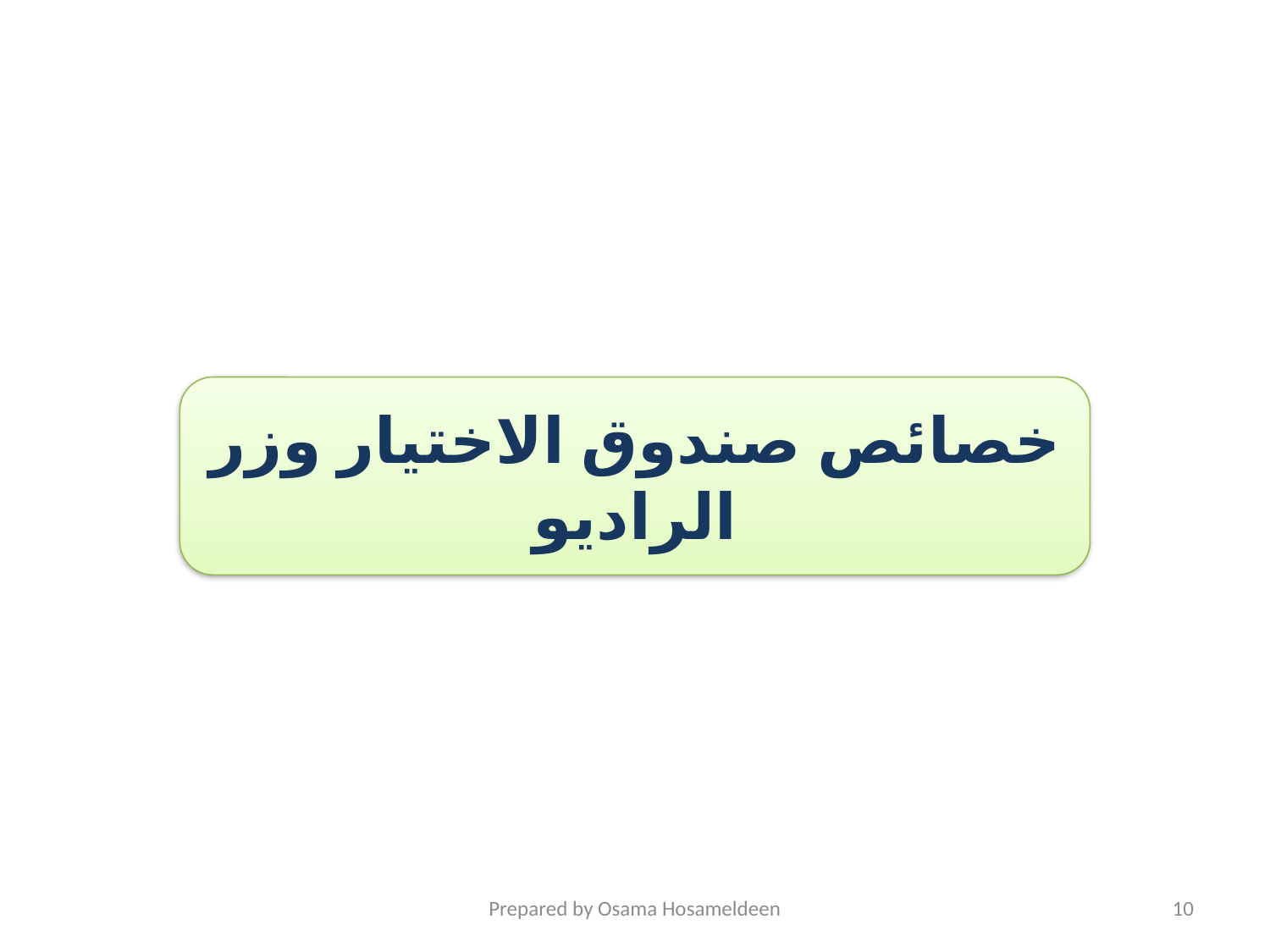

خصائص صندوق الاختيار وزر الراديو
Prepared by Osama Hosameldeen
10